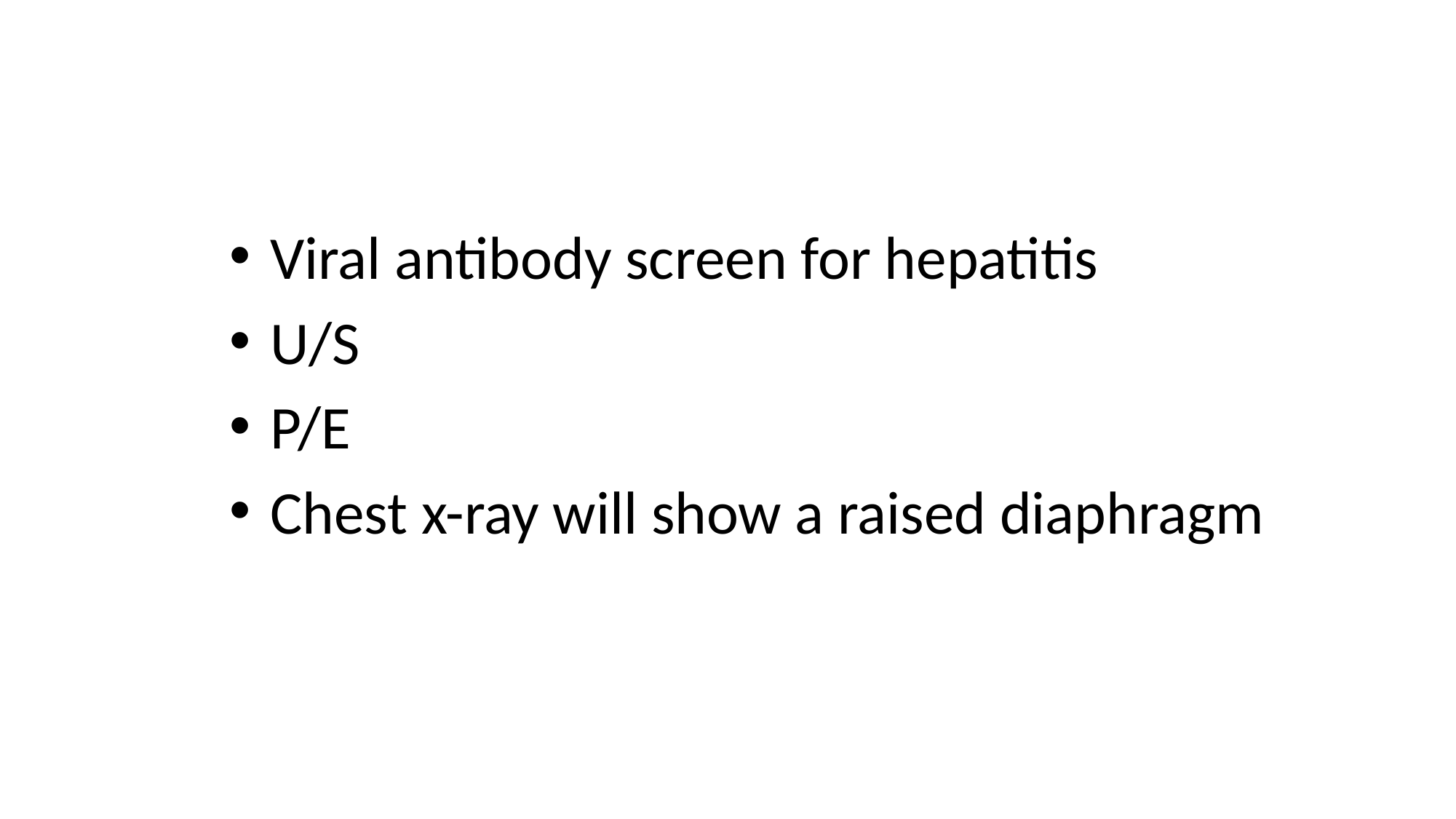

Viral antibody screen for hepatitis
U/S
P/E
Chest x-ray will show a raised diaphragm